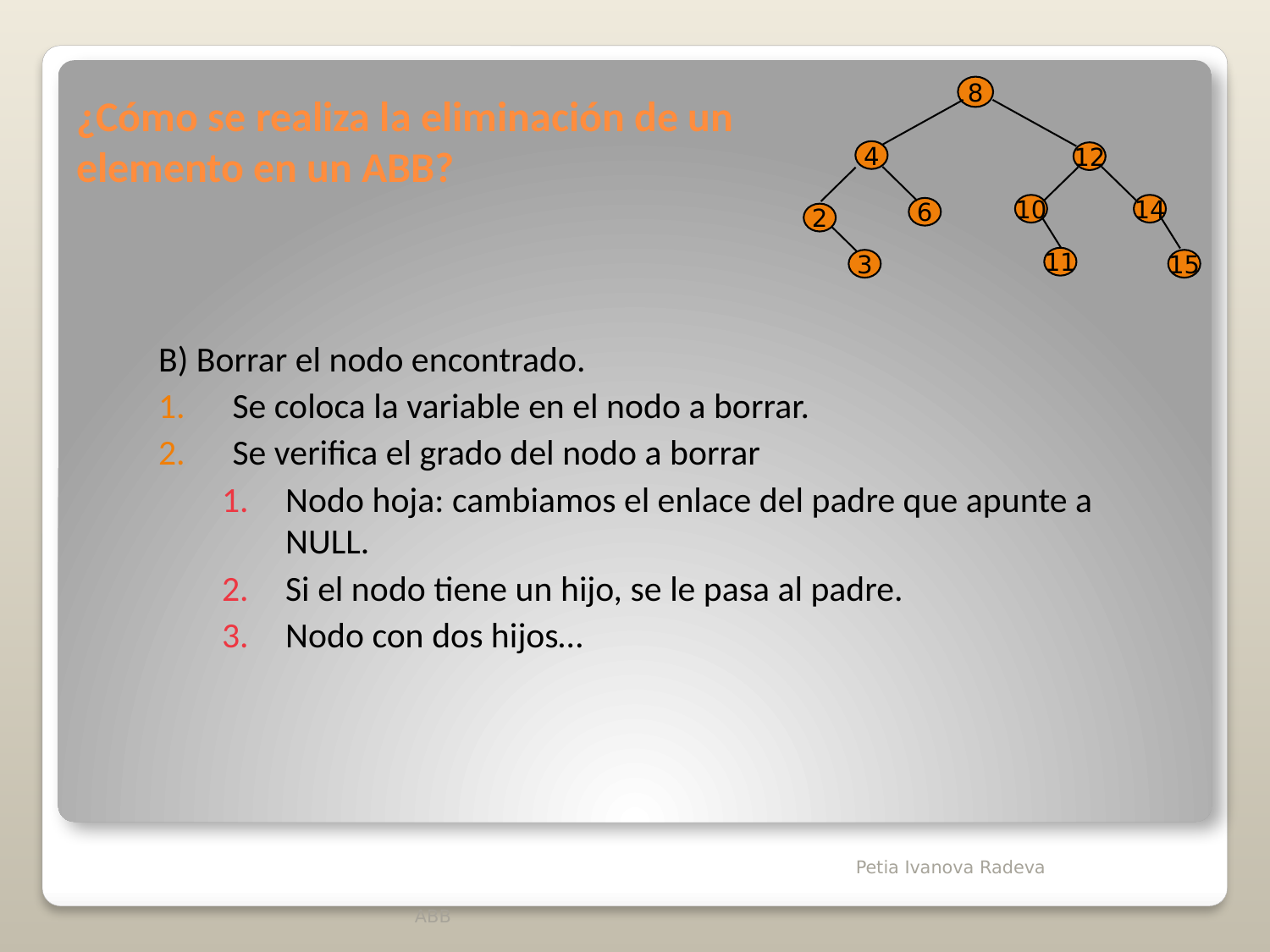

# ¿Cómo se realiza la eliminación de un elemento en un ABB?
8

4
12

10
14
6
2

11
3
15
B) Borrar el nodo encontrado.
Se coloca la variable en el nodo a borrar.
Se verifica el grado del nodo a borrar
Nodo hoja: cambiamos el enlace del padre que apunte a NULL.
Si el nodo tiene un hijo, se le pasa al padre.
Nodo con dos hijos…
ABB